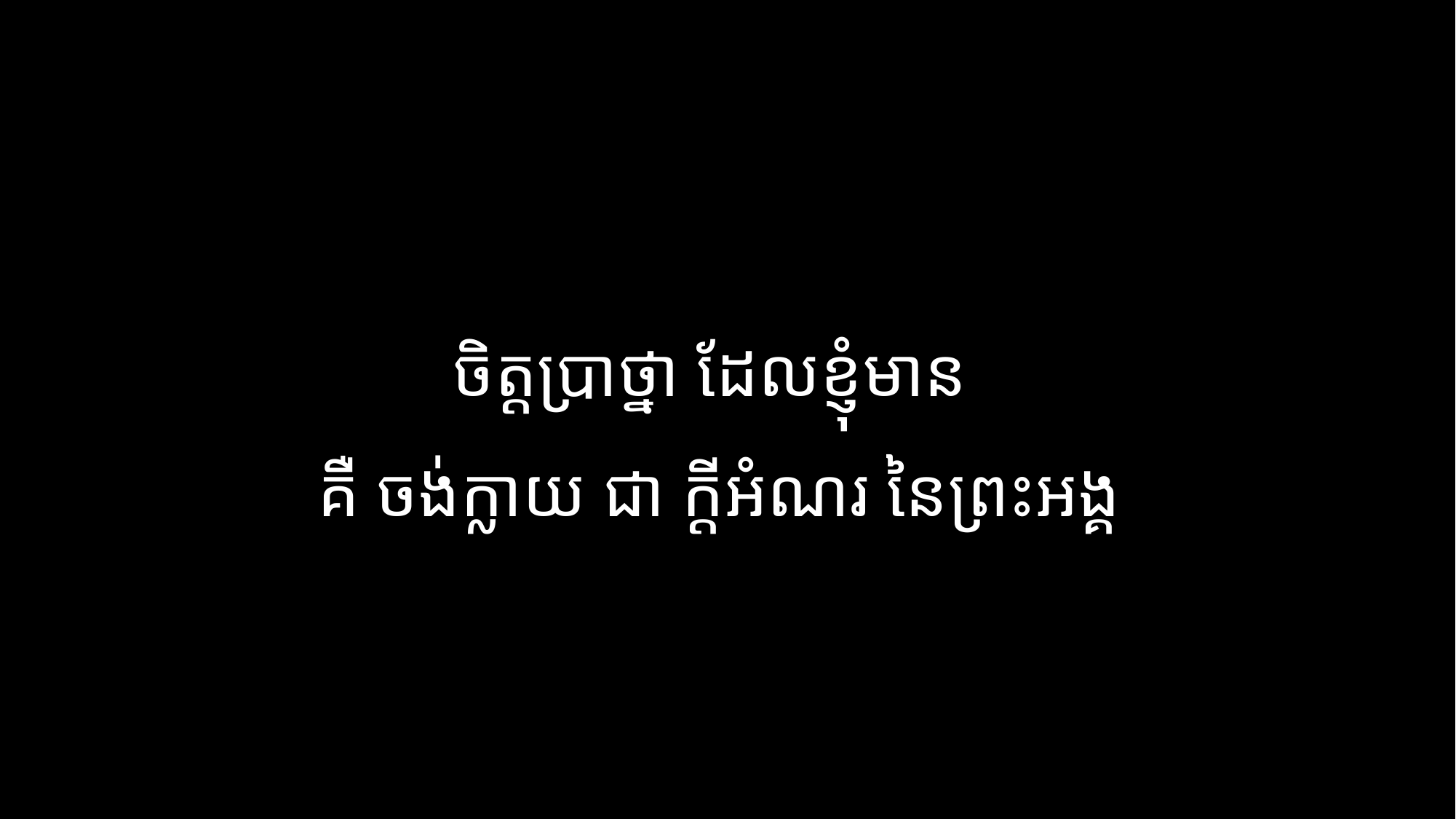

ចិត្តប្រាថ្នា ដែលខ្ញុំមាន
គឺ ចង់ក្លាយ ជា ក្ដីអំណរ នៃព្រះអង្គ